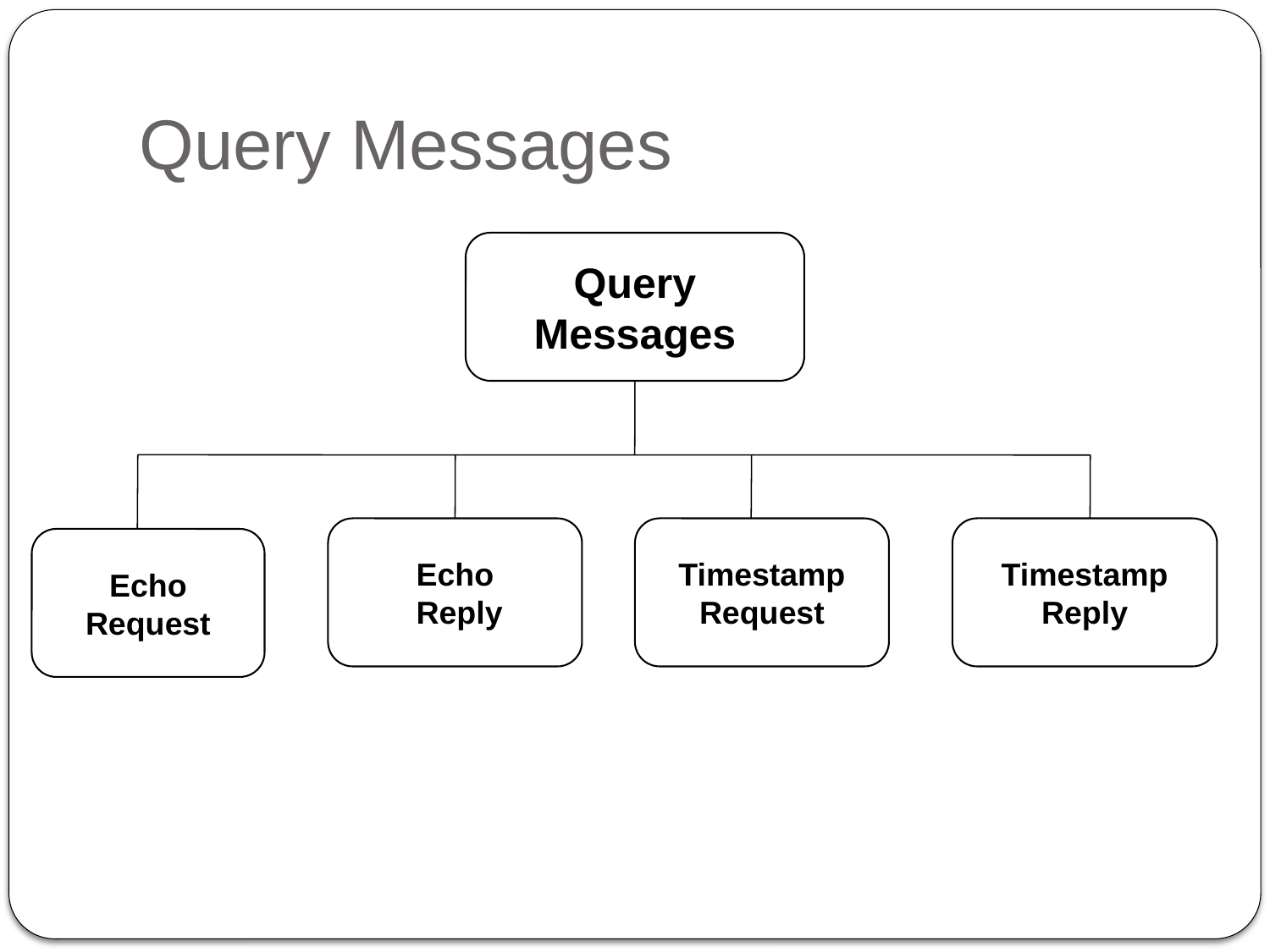

# Query Messages
Query Messages
Echo
 Reply
Timestamp Request
Timestamp Reply
Echo Request